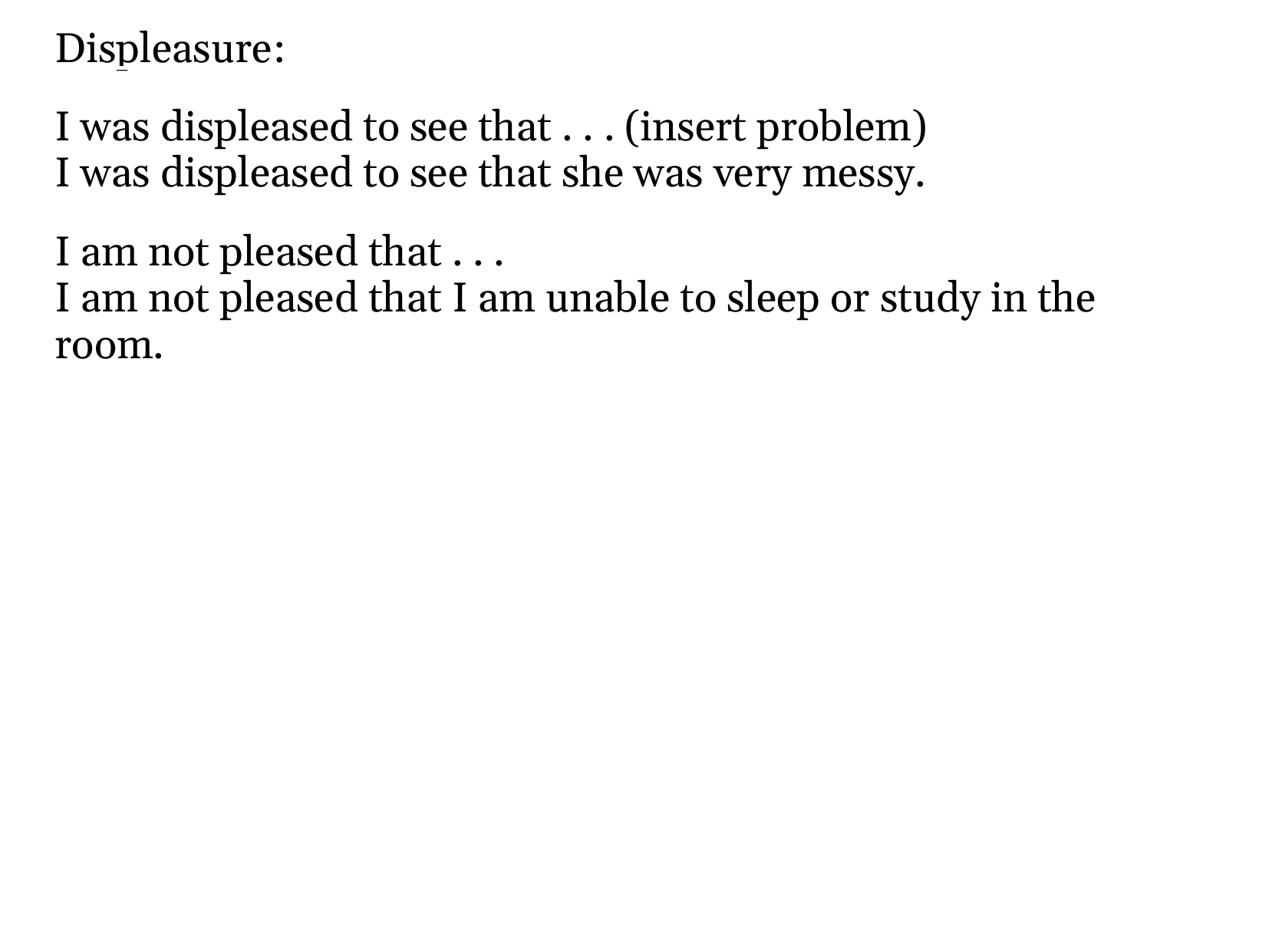

Displeasure:

I was displeased to see that . . . (insert problem)
I was displeased to see that she was very messy.

I am not pleased that . . .
I am not pleased that I am unable to sleep or study in the room.